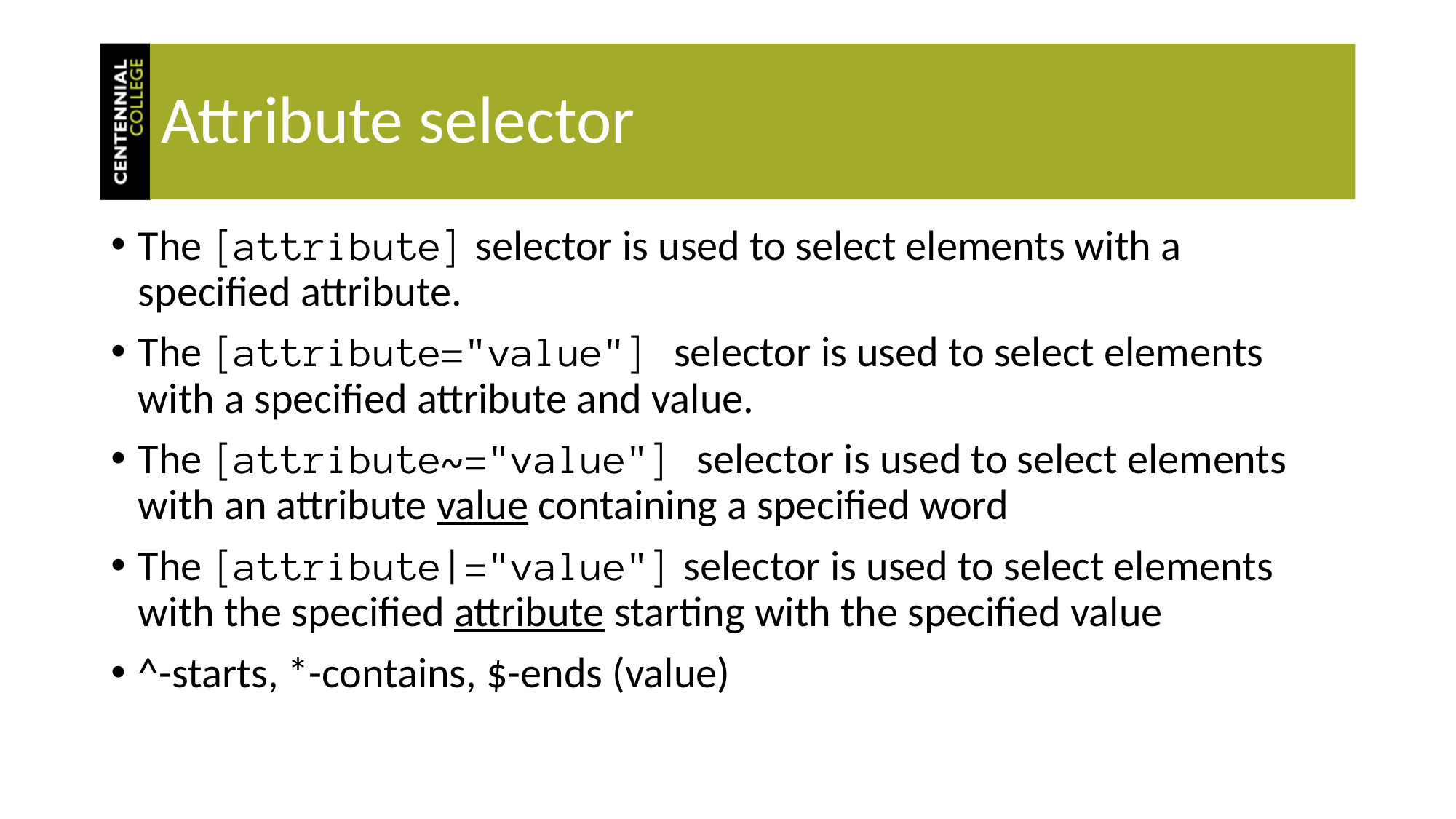

# Attribute selector
The [attribute] selector is used to select elements with a specified attribute.
The [attribute="value"] selector is used to select elements with a specified attribute and value.
The [attribute~="value"] selector is used to select elements with an attribute value containing a specified word
The [attribute|="value"] selector is used to select elements with the specified attribute starting with the specified value
^-starts, *-contains, $-ends (value)